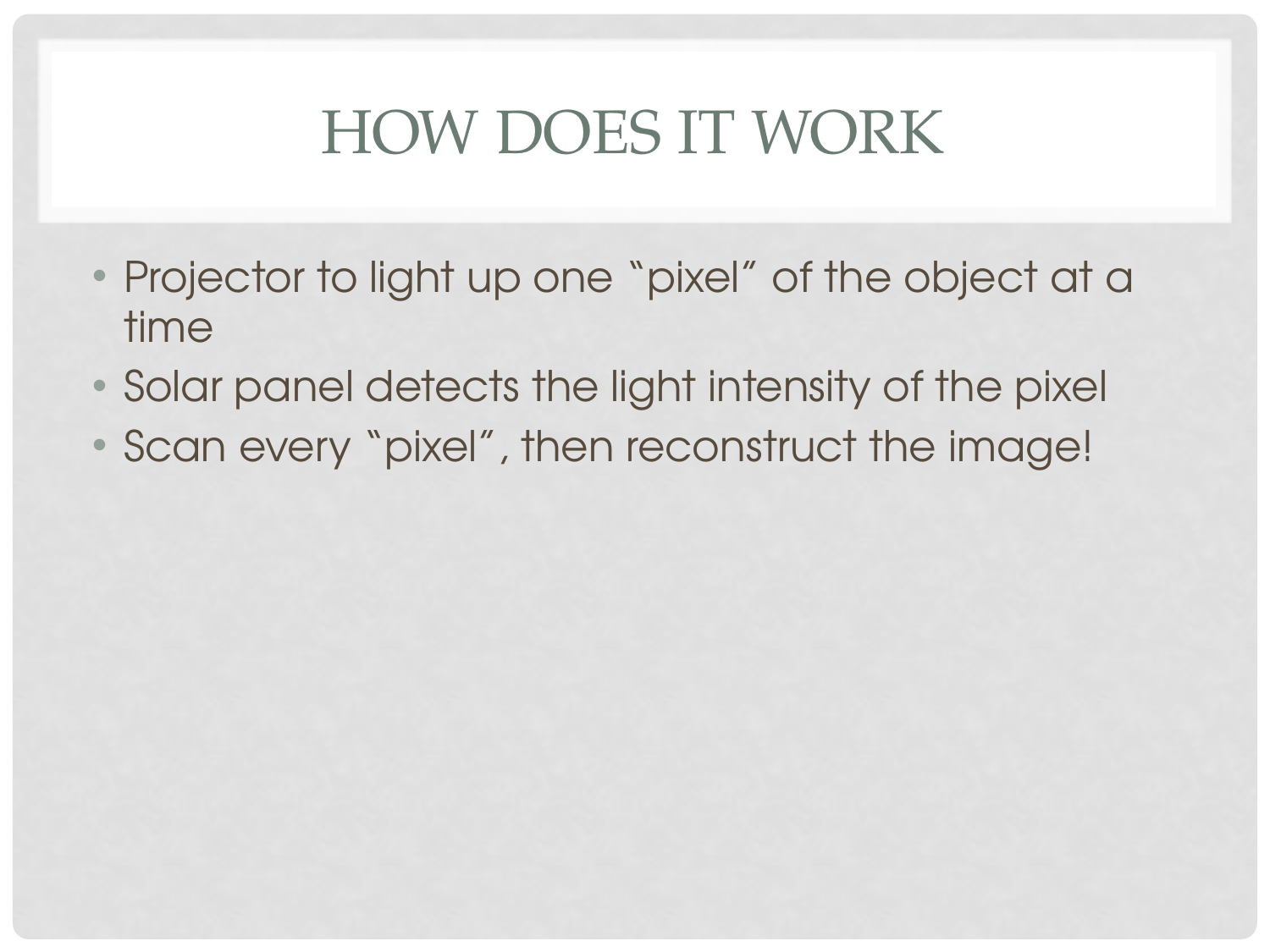

# How does it work
Projector to light up one “pixel” of the object at a time
Solar panel detects the light intensity of the pixel
Scan every “pixel”, then reconstruct the image!